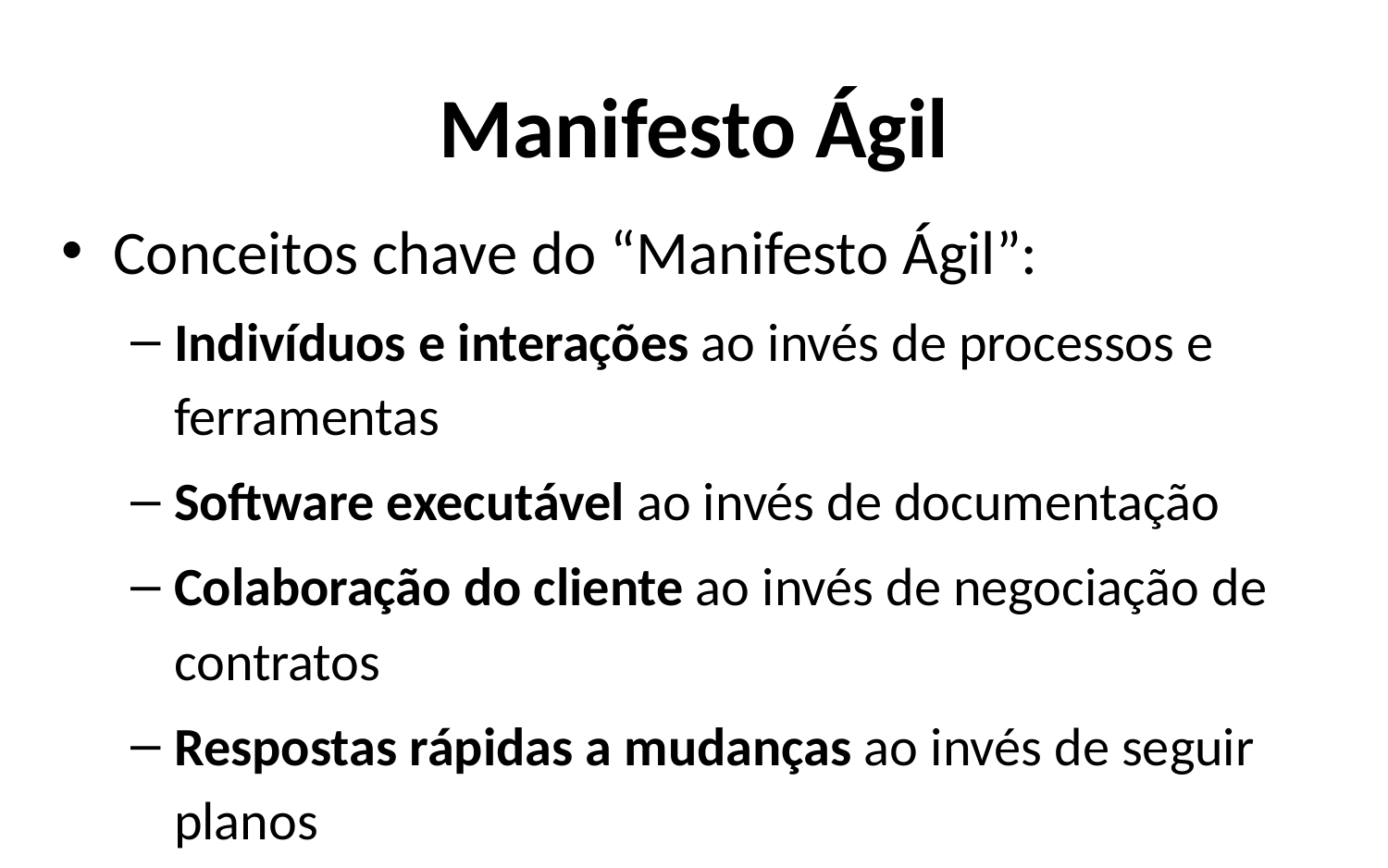

# Manifesto Ágil
Conceitos chave do “Manifesto Ágil”:
Indivíduos e interações ao invés de processos e ferramentas
Software executável ao invés de documentação
Colaboração do cliente ao invés de negociação de contratos
Respostas rápidas a mudanças ao invés de seguir planos